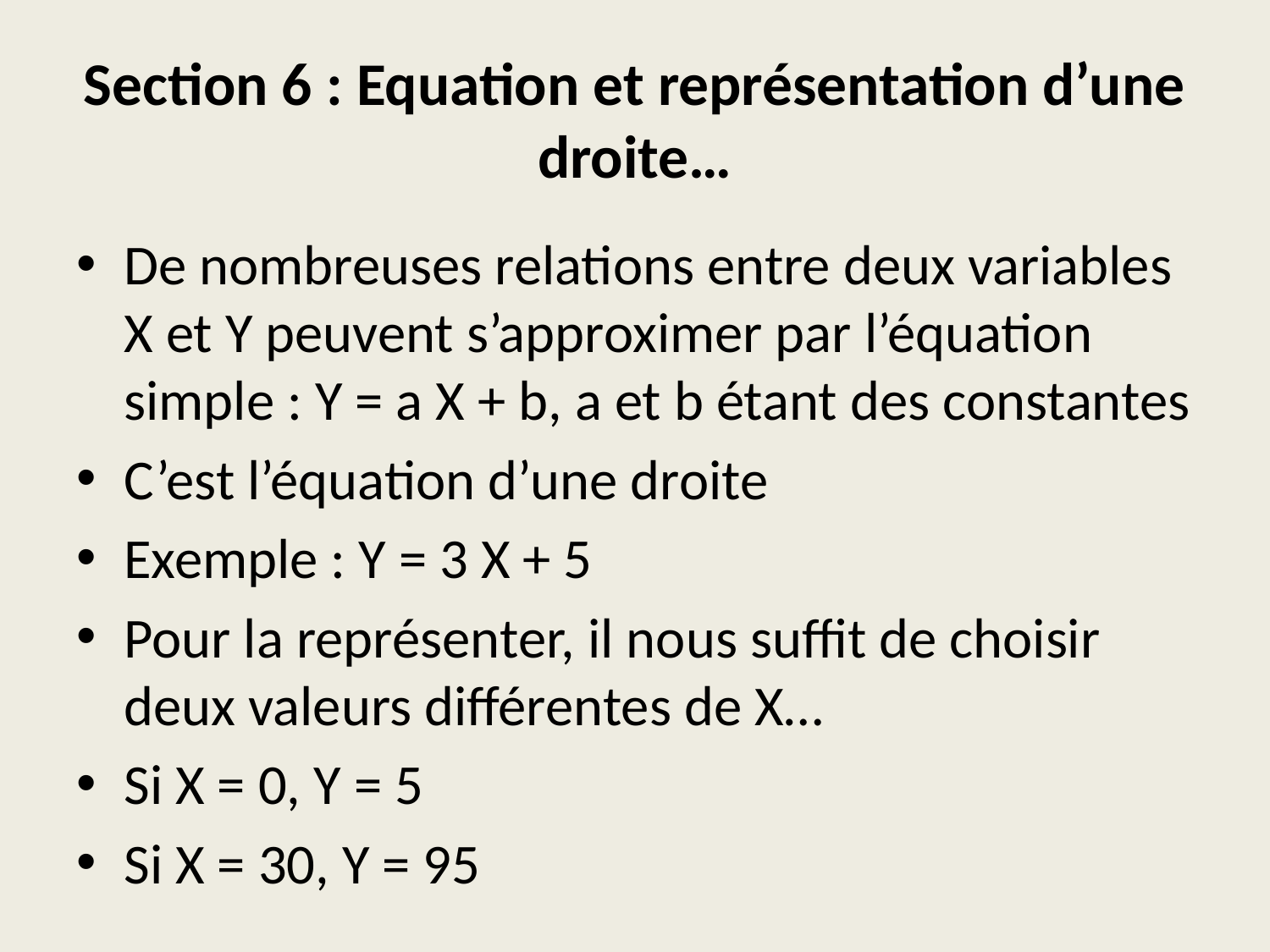

# Section 6 : Equation et représentation d’une droite…
De nombreuses relations entre deux variables X et Y peuvent s’approximer par l’équation simple : Y = a X + b, a et b étant des constantes
C’est l’équation d’une droite
Exemple : Y = 3 X + 5
Pour la représenter, il nous suffit de choisir deux valeurs différentes de X…
Si X = 0, Y = 5
Si X = 30, Y = 95